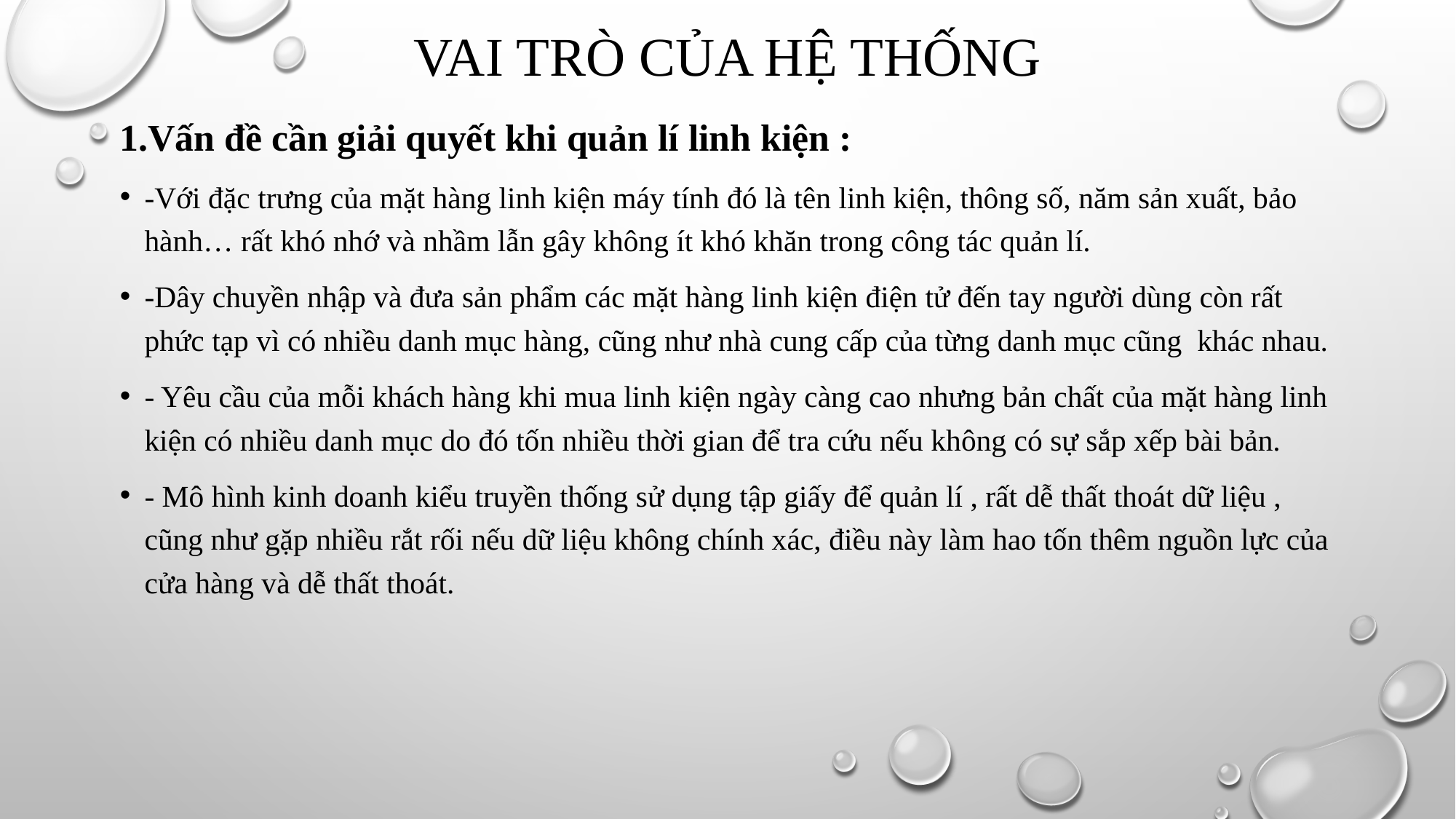

# Vai trò của hệ thống
1.Vấn đề cần giải quyết khi quản lí linh kiện :
-Với đặc trưng của mặt hàng linh kiện máy tính đó là tên linh kiện, thông số, năm sản xuất, bảo hành… rất khó nhớ và nhầm lẫn gây không ít khó khăn trong công tác quản lí.
-Dây chuyền nhập và đưa sản phẩm các mặt hàng linh kiện điện tử đến tay người dùng còn rất phức tạp vì có nhiều danh mục hàng, cũng như nhà cung cấp của từng danh mục cũng  khác nhau.
- Yêu cầu của mỗi khách hàng khi mua linh kiện ngày càng cao nhưng bản chất của mặt hàng linh kiện có nhiều danh mục do đó tốn nhiều thời gian để tra cứu nếu không có sự sắp xếp bài bản.
- Mô hình kinh doanh kiểu truyền thống sử dụng tập giấy để quản lí , rất dễ thất thoát dữ liệu , cũng như gặp nhiều rắt rối nếu dữ liệu không chính xác, điều này làm hao tốn thêm nguồn lực của cửa hàng và dễ thất thoát.